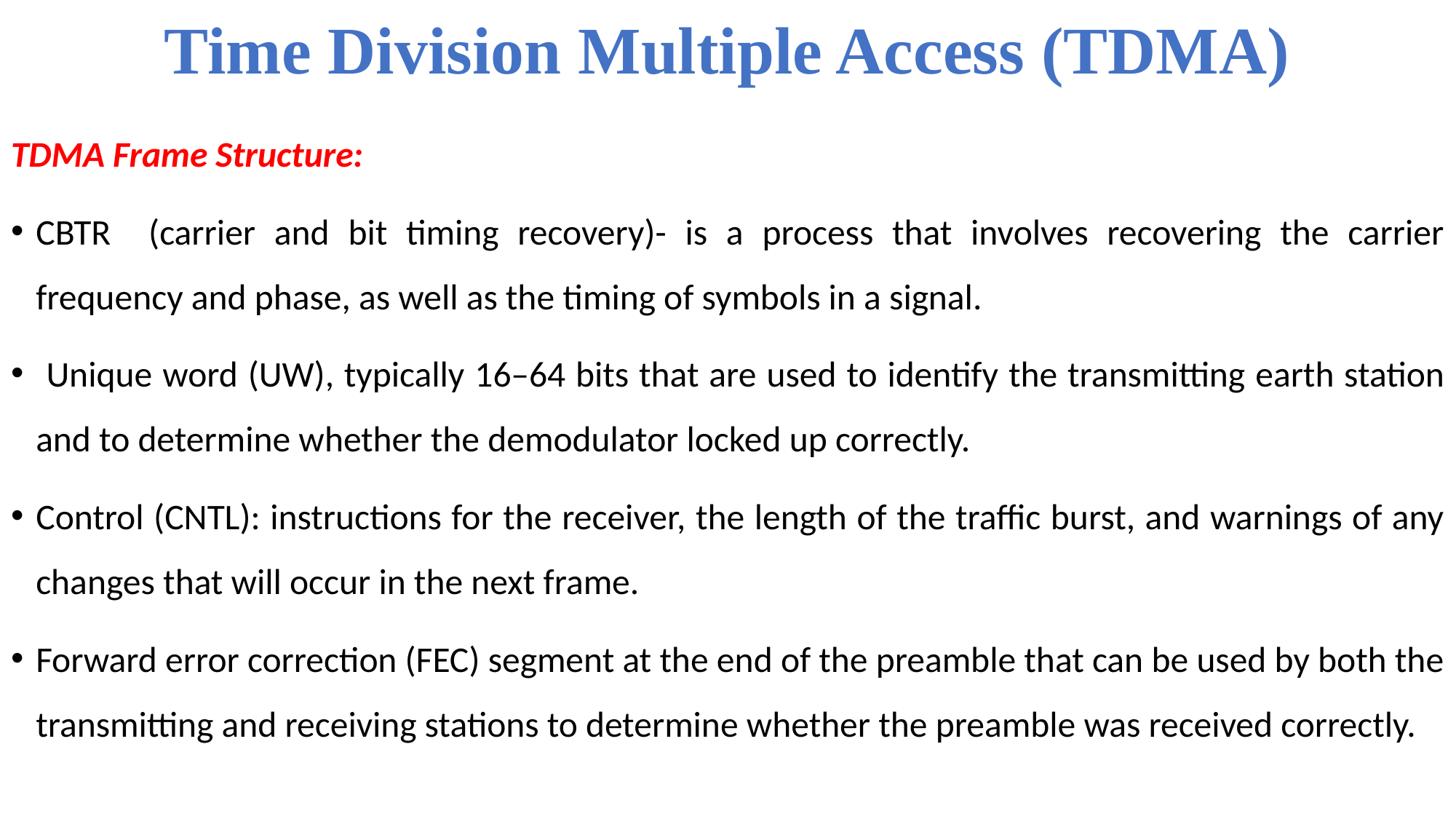

# Time Division Multiple Access (TDMA)
TDMA Frame Structure:
CBTR  (carrier and bit timing recovery)- is a process that involves recovering the carrier frequency and phase, as well as the timing of symbols in a signal.
 Unique word (UW), typically 16–64 bits that are used to identify the transmitting earth station and to determine whether the demodulator locked up correctly.
Control (CNTL): instructions for the receiver, the length of the traffic burst, and warnings of any changes that will occur in the next frame.
Forward error correction (FEC) segment at the end of the preamble that can be used by both the transmitting and receiving stations to determine whether the preamble was received correctly.